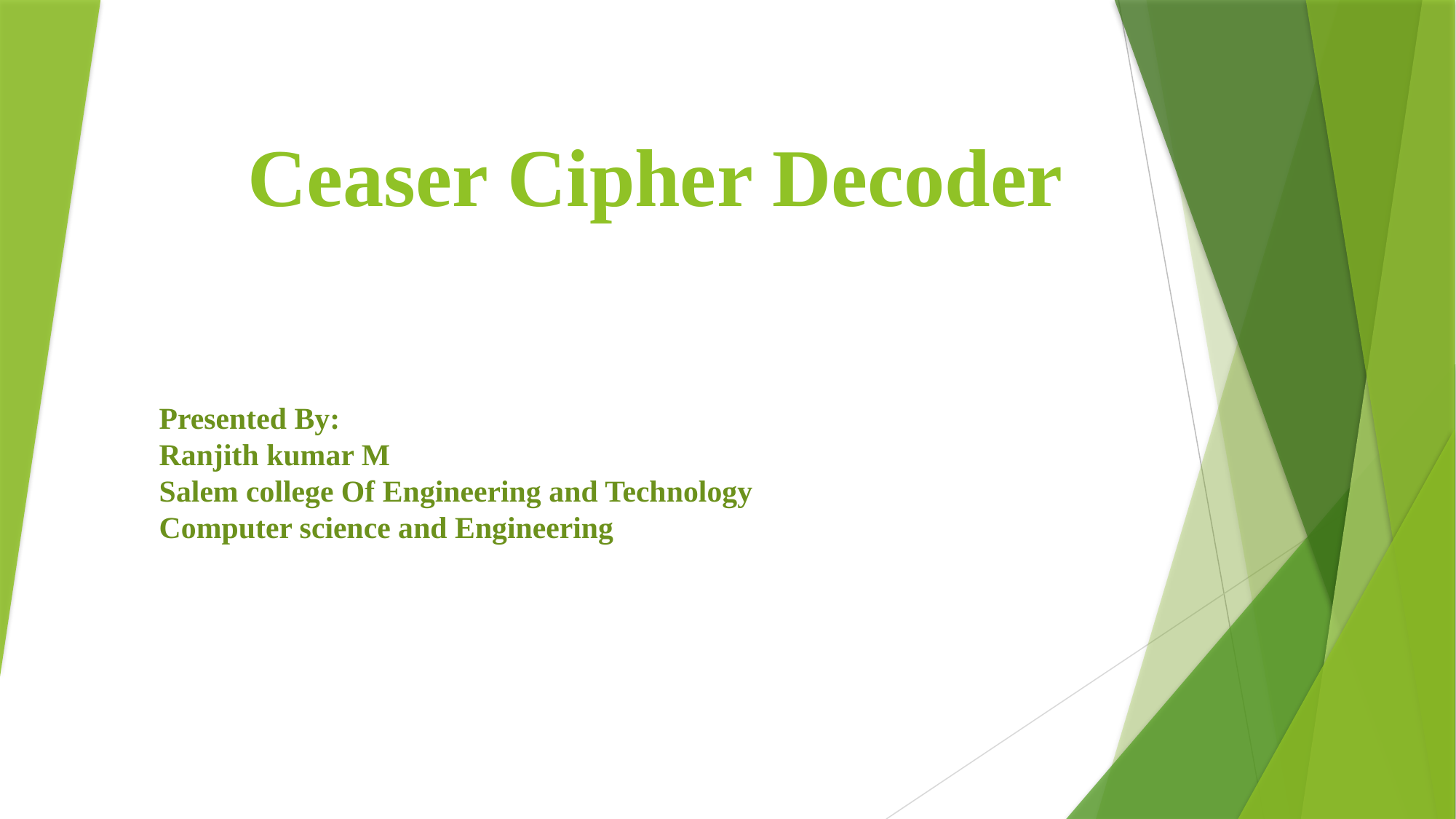

Ceaser Cipher Decoder
#
Presented By:
Ranjith kumar M
Salem college Of Engineering and Technology
Computer science and Engineering